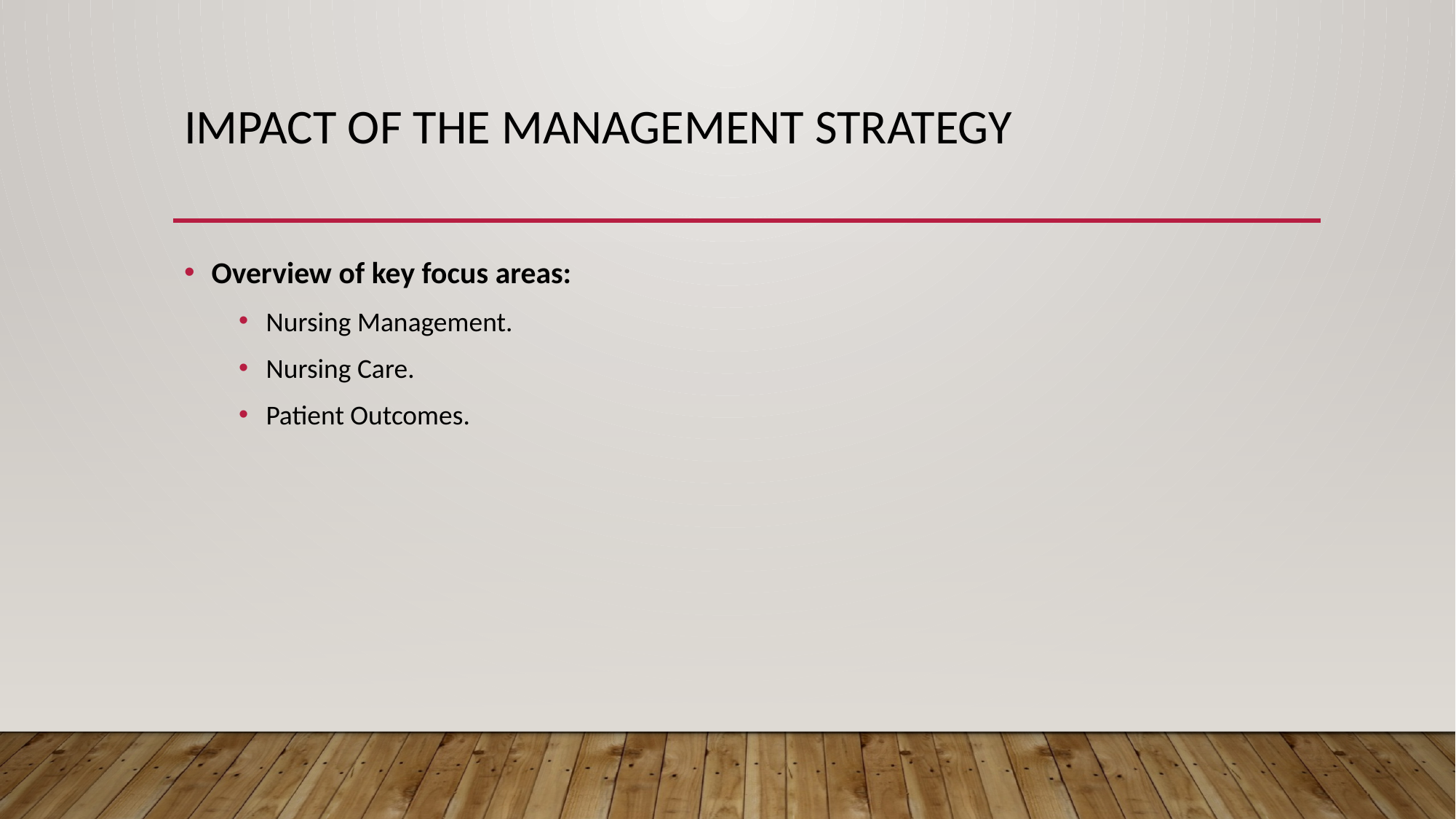

# IMPACT OF THE MANAGEMENT STRATEGY
Overview of key focus areas:
Nursing Management.
Nursing Care.
Patient Outcomes.